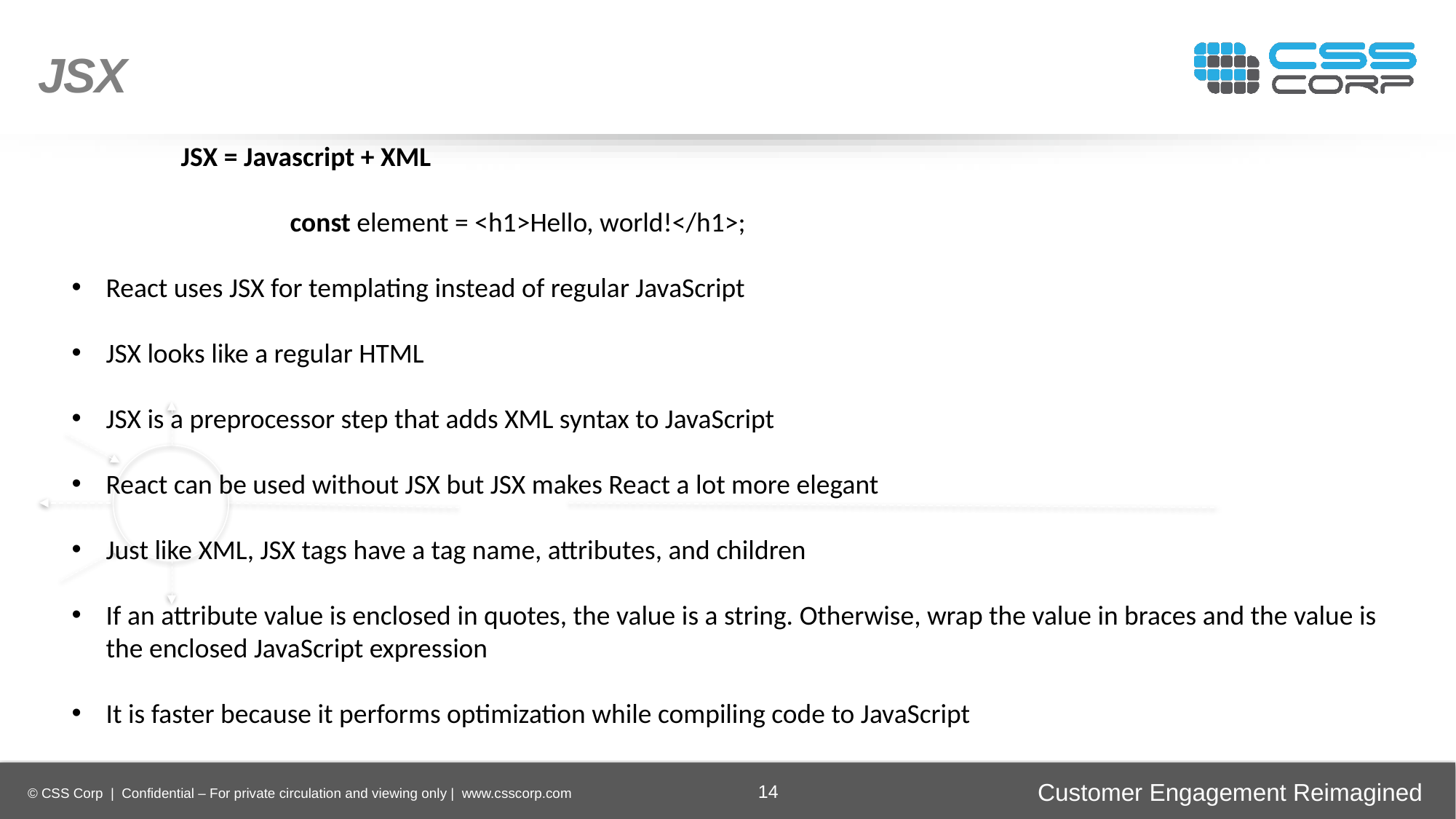

JSX
	JSX = Javascript + XML

		const element = <h1>Hello, world!</h1>;

React uses JSX for templating instead of regular JavaScript

JSX looks like a regular HTML

JSX is a preprocessor step that adds XML syntax to JavaScript

React can be used without JSX but JSX makes React a lot more elegant

Just like XML, JSX tags have a tag name, attributes, and children

If an attribute value is enclosed in quotes, the value is a string. Otherwise, wrap the value in braces and the value is the enclosed JavaScript expression

It is faster because it performs optimization while compiling code to JavaScript
Enhancing
Operational Efficiency

Faster Time-to-Market

Digital
Transformation

Securing Brand and Customer Trust

14